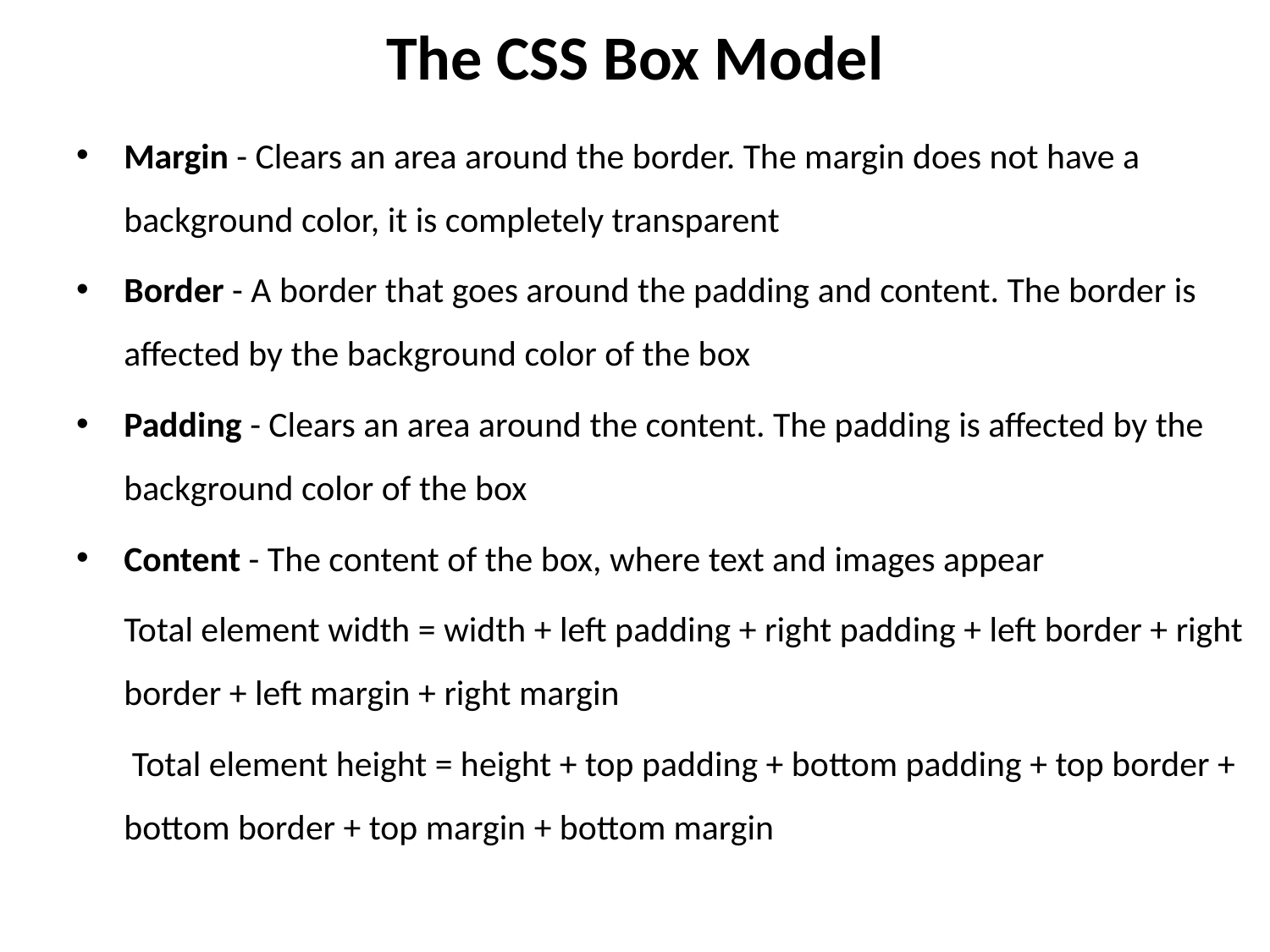

# The CSS Box Model
Margin - Clears an area around the border. The margin does not have a background color, it is completely transparent
Border - A border that goes around the padding and content. The border is affected by the background color of the box
Padding - Clears an area around the content. The padding is affected by the background color of the box
Content - The content of the box, where text and images appear
	Total element width = width + left padding + right padding + left border + right border + left margin + right margin
	 Total element height = height + top padding + bottom padding + top border + bottom border + top margin + bottom margin